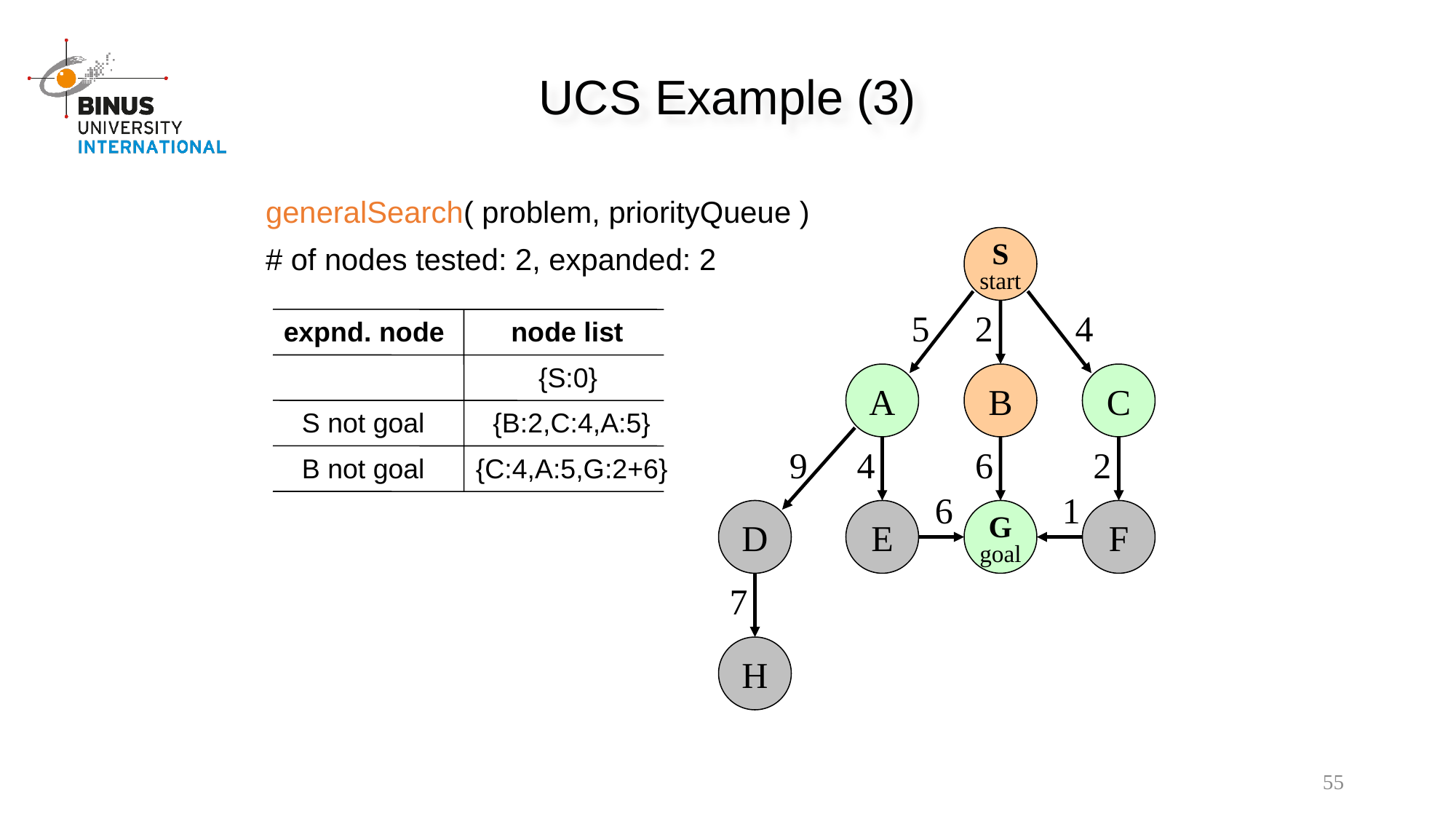

UCS Example (3)
generalSearch( problem, priorityQueue )
# of nodes tested: 2, expanded: 2

S
start

5
2

4

expnd. node
node list

{S:0}
A
B
C

S not goal
{B:2,C:4,A:5}

9
4

6

2

B not goal
{C:4,A:5,G:2+6}
6
1

D
E
G
goal
F

7

H
55